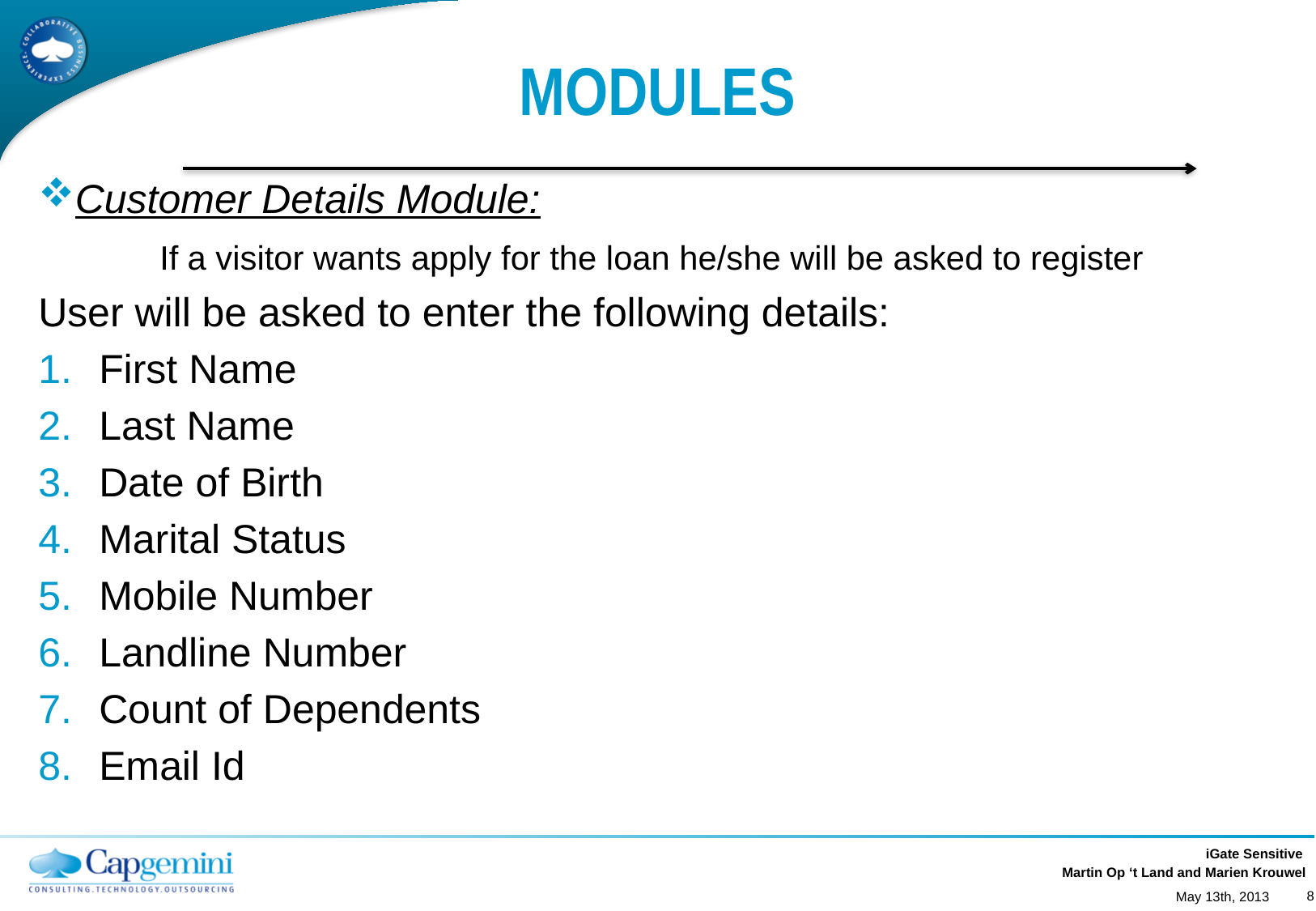

# MODULES
Customer Details Module:
	If a visitor wants apply for the loan he/she will be asked to register
User will be asked to enter the following details:
First Name
Last Name
Date of Birth
Marital Status
Mobile Number
Landline Number
Count of Dependents
Email Id

iGate Sensitive
May 13th, 2013
8